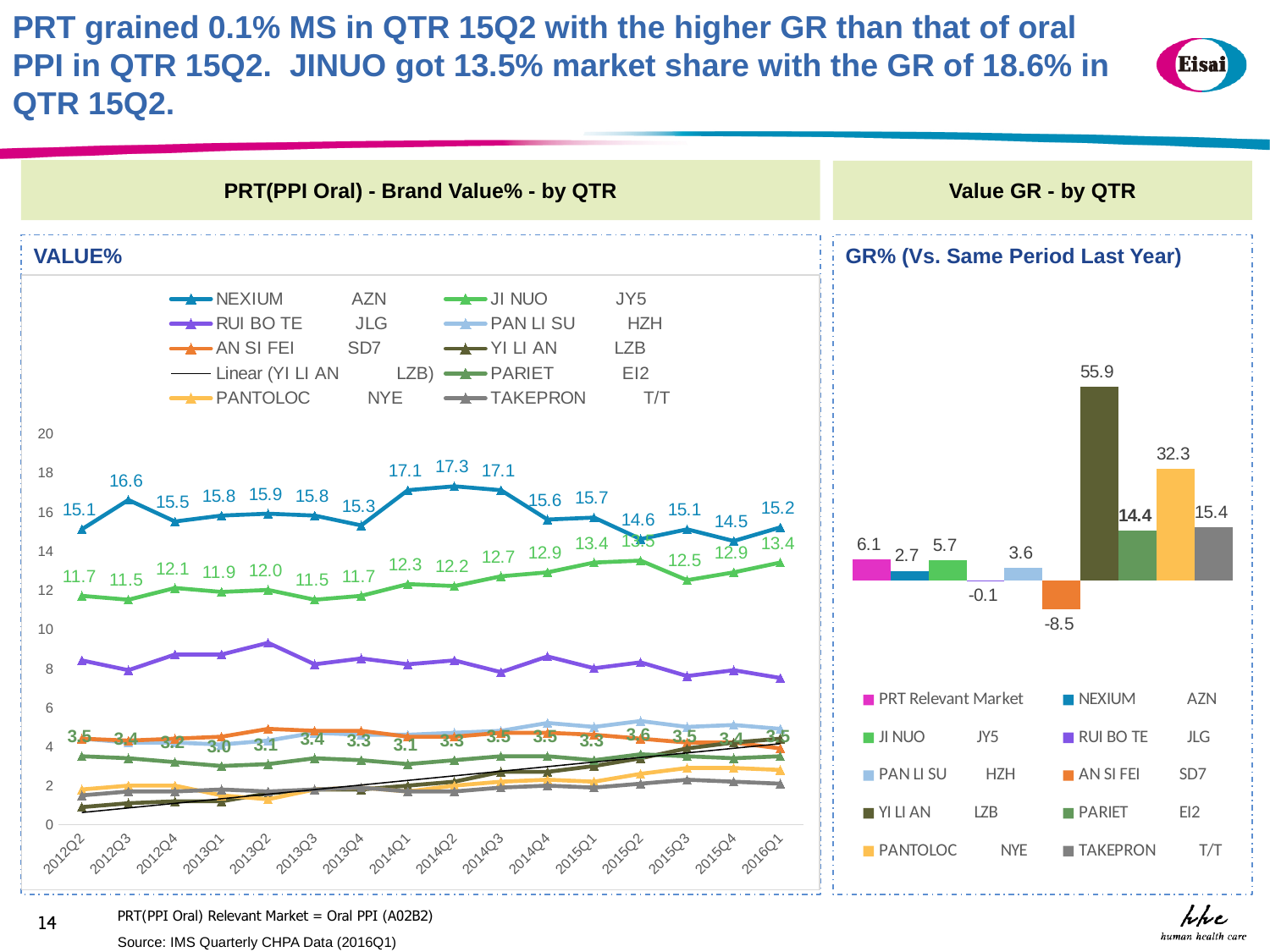

PRT grained 0.1% MS in QTR 15Q2 with the higher GR than that of oral PPI in QTR 15Q2.  JINUO got 13.5% market share with the GR of 18.6% in QTR 15Q2.
PRT(PPI Oral) - Brand Value% - by QTR
Value GR - by QTR

VALUE%
GR% (Vs. Same Period Last Year)

### Chart

| Category | NEXIUM             AZN | JI NUO             JY5 | RUI BO TE          JLG | PAN LI SU          HZH | AN SI FEI          SD7 | YI LI AN           LZB | PARIET             EI2 | PANTOLOC           NYE | TAKEPRON           T/T |
|---|---|---|---|---|---|---|---|---|---|
| 2012Q2 | 15.1 | 11.7 | 8.4 | 4.4 | 4.4 | 0.9 | 3.5 | 1.8 | 1.5 |
| 2012Q3 | 16.6 | 11.5 | 7.9 | 4.2 | 4.3 | 1.1 | 3.4 | 2.0 | 1.7 |
| 2012Q4 | 15.5 | 12.1 | 8.7 | 4.2 | 4.4 | 1.2 | 3.2 | 2.0 | 1.7 |
| 2013Q1 | 15.8 | 11.9 | 8.7 | 4.1 | 4.5 | 1.2 | 3.0 | 1.5 | 1.8 |
| 2013Q2 | 15.9 | 12.0 | 9.3 | 4.3 | 4.9 | 1.6 | 3.1 | 1.3 | 1.7 |
| 2013Q3 | 15.8 | 11.5 | 8.2 | 4.7 | 4.8 | 1.8 | 3.4 | 1.8 | 1.8 |
| 2013Q4 | 15.3 | 11.7 | 8.5 | 4.6 | 4.8 | 1.8 | 3.3 | 1.9 | 1.9 |
| 2014Q1 | 17.1 | 12.3 | 8.2 | 4.6 | 4.5 | 2.0 | 3.1 | 1.7 | 1.7 |
| 2014Q2 | 17.3 | 12.2 | 8.4 | 4.7 | 4.5 | 2.2 | 3.3 | 2.0 | 1.7 |
| 2014Q3 | 17.1 | 12.7 | 7.8 | 4.8 | 4.7 | 2.7 | 3.5 | 2.2 | 1.9 |
| 2014Q4 | 15.6 | 12.9 | 8.6 | 5.2 | 4.7 | 2.7 | 3.5 | 2.3 | 2.0 |
| 2015Q1 | 15.7 | 13.4 | 8.0 | 5.0 | 4.6 | 3.0 | 3.3 | 2.2 | 1.9 |
| 2015Q2 | 14.6 | 13.5 | 8.3 | 5.3 | 4.4 | 3.4 | 3.6 | 2.6 | 2.1 |
| 2015Q3 | 15.1 | 12.5 | 7.6 | 5.0 | 4.2 | 3.9 | 3.5 | 2.9 | 2.3 |
| 2015Q4 | 14.5 | 12.9 | 7.9 | 5.1 | 4.2 | 4.2 | 3.4 | 2.9 | 2.2 |
| 2016Q1 | 15.2 | 13.4 | 7.5 | 4.9 | 3.9 | 4.4 | 3.5 | 2.8 | 2.1 |

### Chart

| Category |  |  |  |  |  |  |  |  |  |  |
|---|---|---|---|---|---|---|---|---|---|---|
PRT(PPI Oral) Relevant Market = Oral PPI (A02B2)
14
Source: IMS Quarterly CHPA Data (2016Q1)